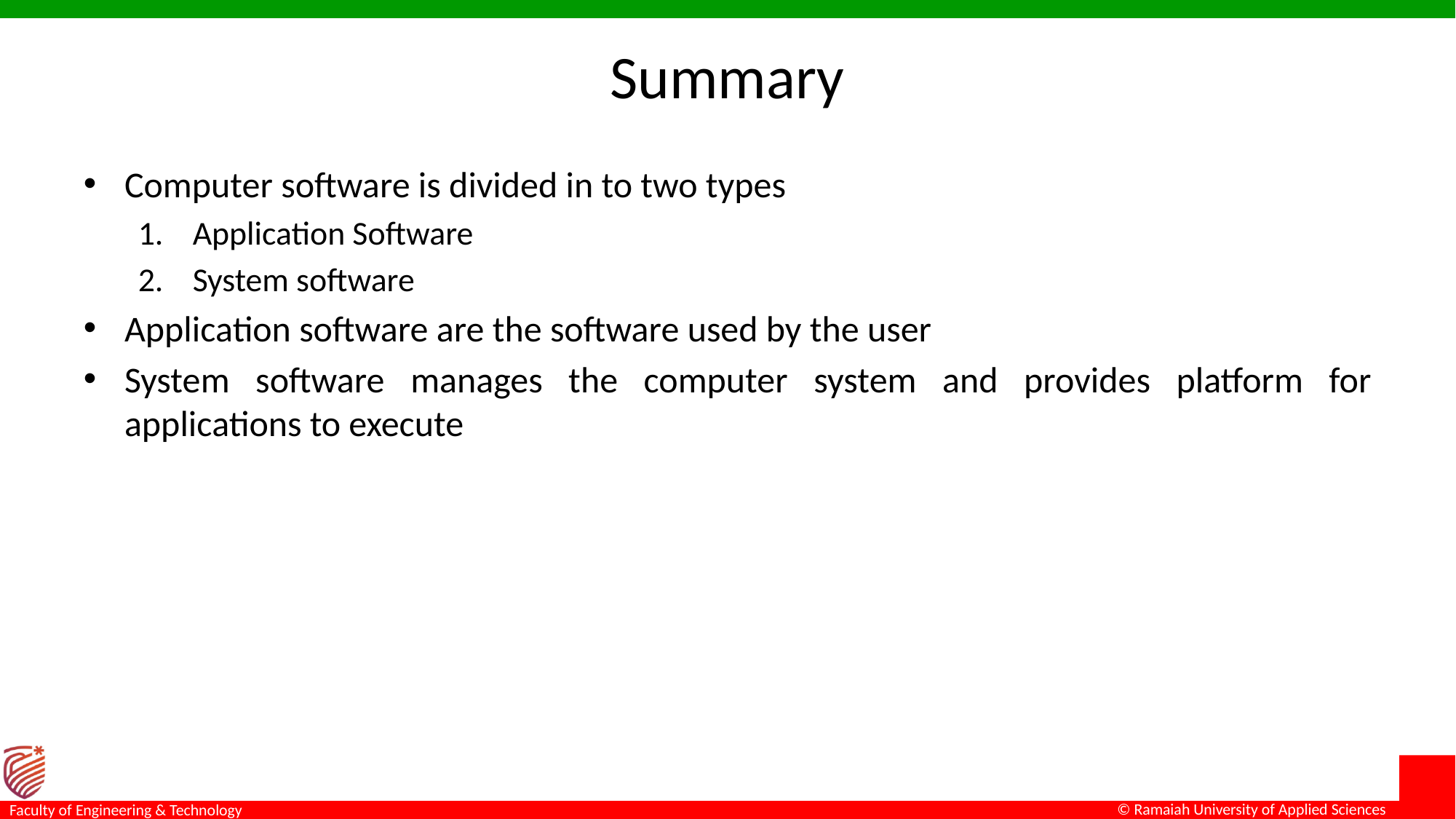

# Summary
Computer software is divided in to two types
Application Software
System software
Application software are the software used by the user
System software manages the computer system and provides platform for applications to execute